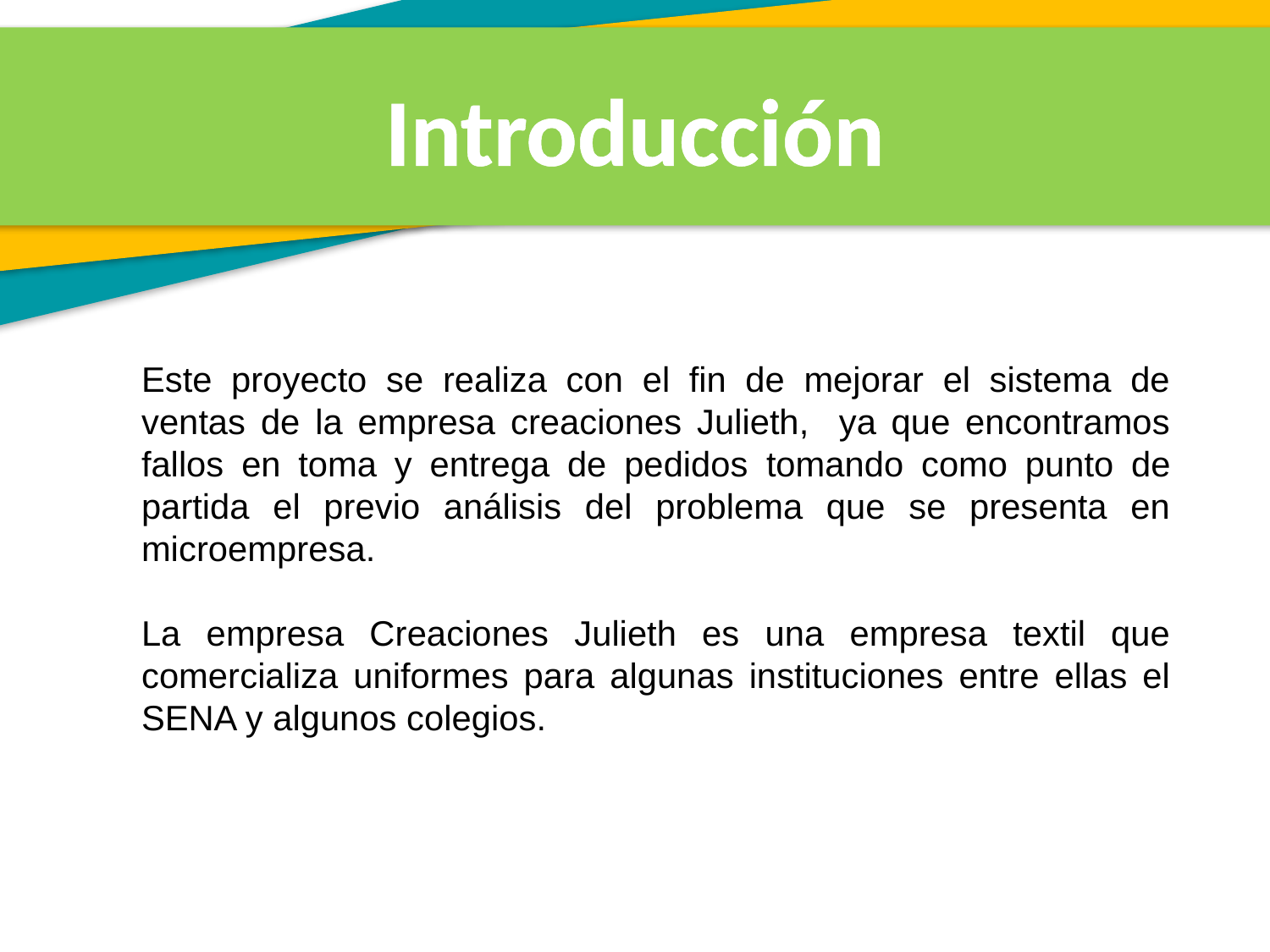

Introducción

Este proyecto se realiza con el fin de mejorar el sistema de ventas de la empresa creaciones Julieth,  ya que encontramos fallos en toma y entrega de pedidos tomando como punto de partida el previo análisis del problema que se presenta en microempresa.

La empresa Creaciones Julieth es una empresa textil que comercializa uniformes para algunas instituciones entre ellas el SENA y algunos colegios.